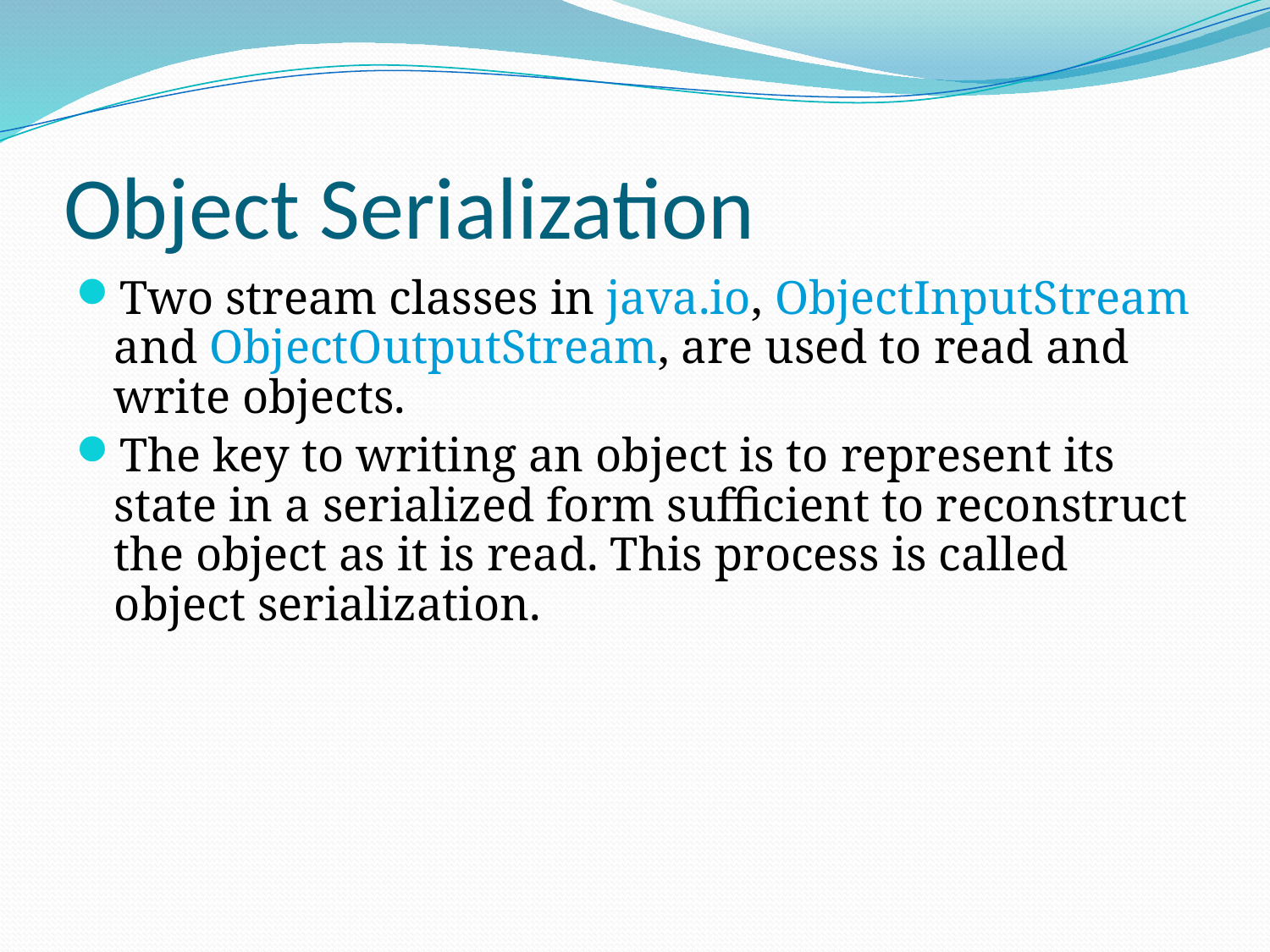

# Object Serialization
Two stream classes in java.io, ObjectInputStream and ObjectOutputStream, are used to read and write objects.
The key to writing an object is to represent its state in a serialized form sufficient to reconstruct the object as it is read. This process is called object serialization.